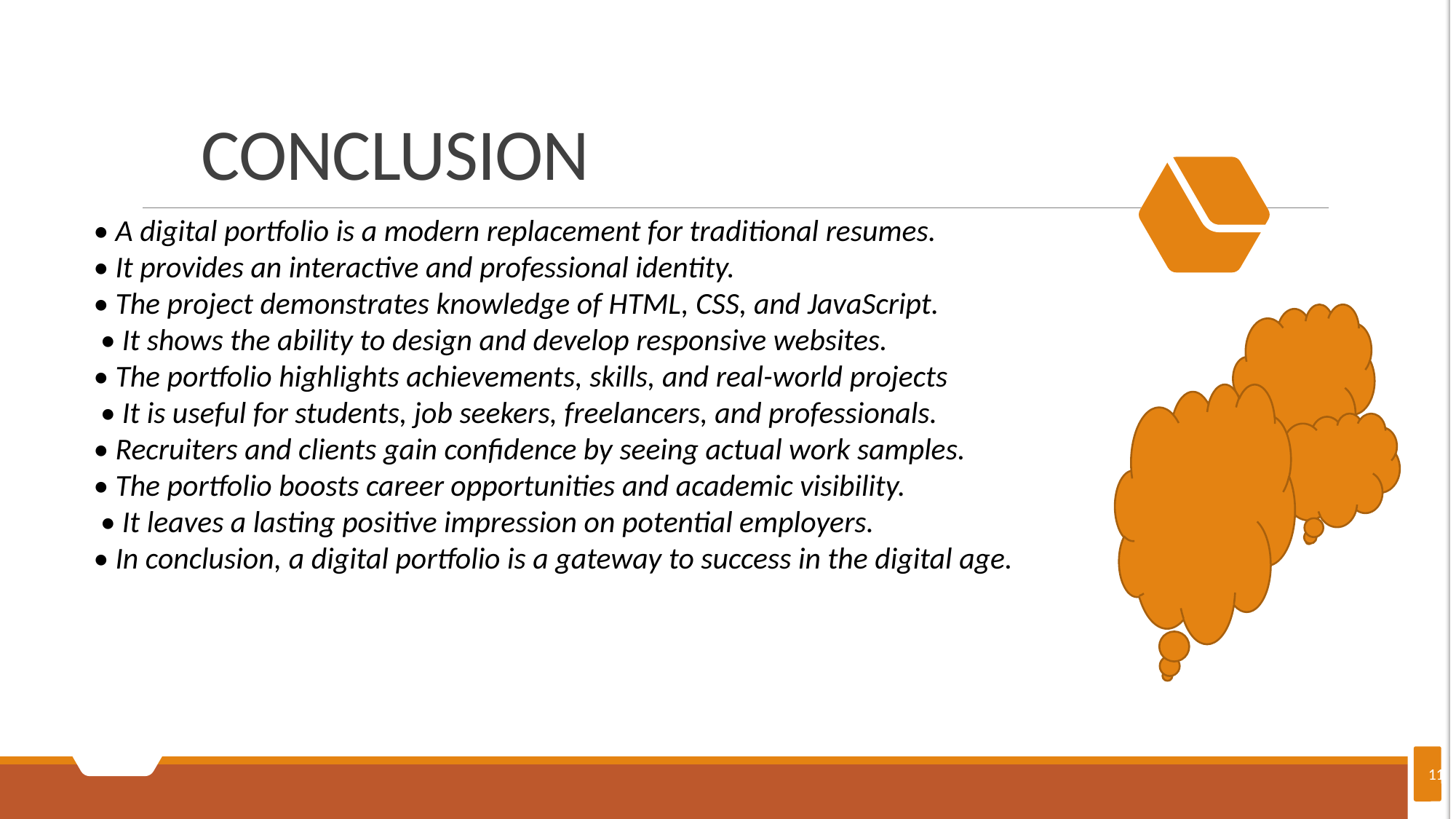

# CONCLUSION
• A digital portfolio is a modern replacement for traditional resumes.
• It provides an interactive and professional identity.
• The project demonstrates knowledge of HTML, CSS, and JavaScript.
 • It shows the ability to design and develop responsive websites.
• The portfolio highlights achievements, skills, and real-world projects
 • It is useful for students, job seekers, freelancers, and professionals.
• Recruiters and clients gain confidence by seeing actual work samples.
• The portfolio boosts career opportunities and academic visibility.
 • It leaves a lasting positive impression on potential employers.
• In conclusion, a digital portfolio is a gateway to success in the digital age.

11